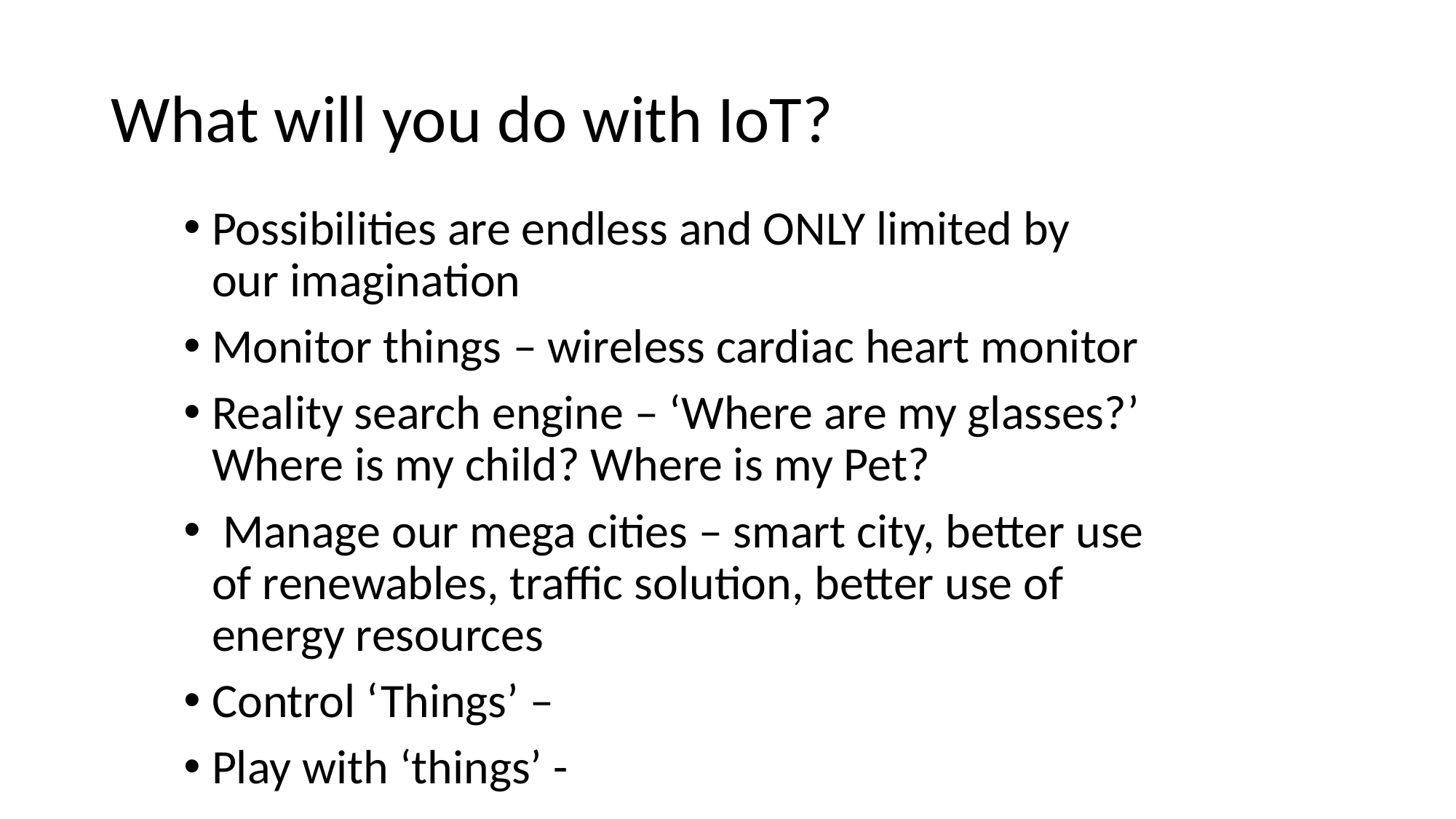

What will you do with IoT?
Possibilities are endless and ONLY limited by our imagination
Monitor things – wireless cardiac heart monitor
Reality search engine – ‘Where are my glasses?’ Where is my child? Where is my Pet?
 Manage our mega cities – smart city, better use of renewables, traffic solution, better use of energy resources
Control ‘Things’ –
Play with ‘things’ -